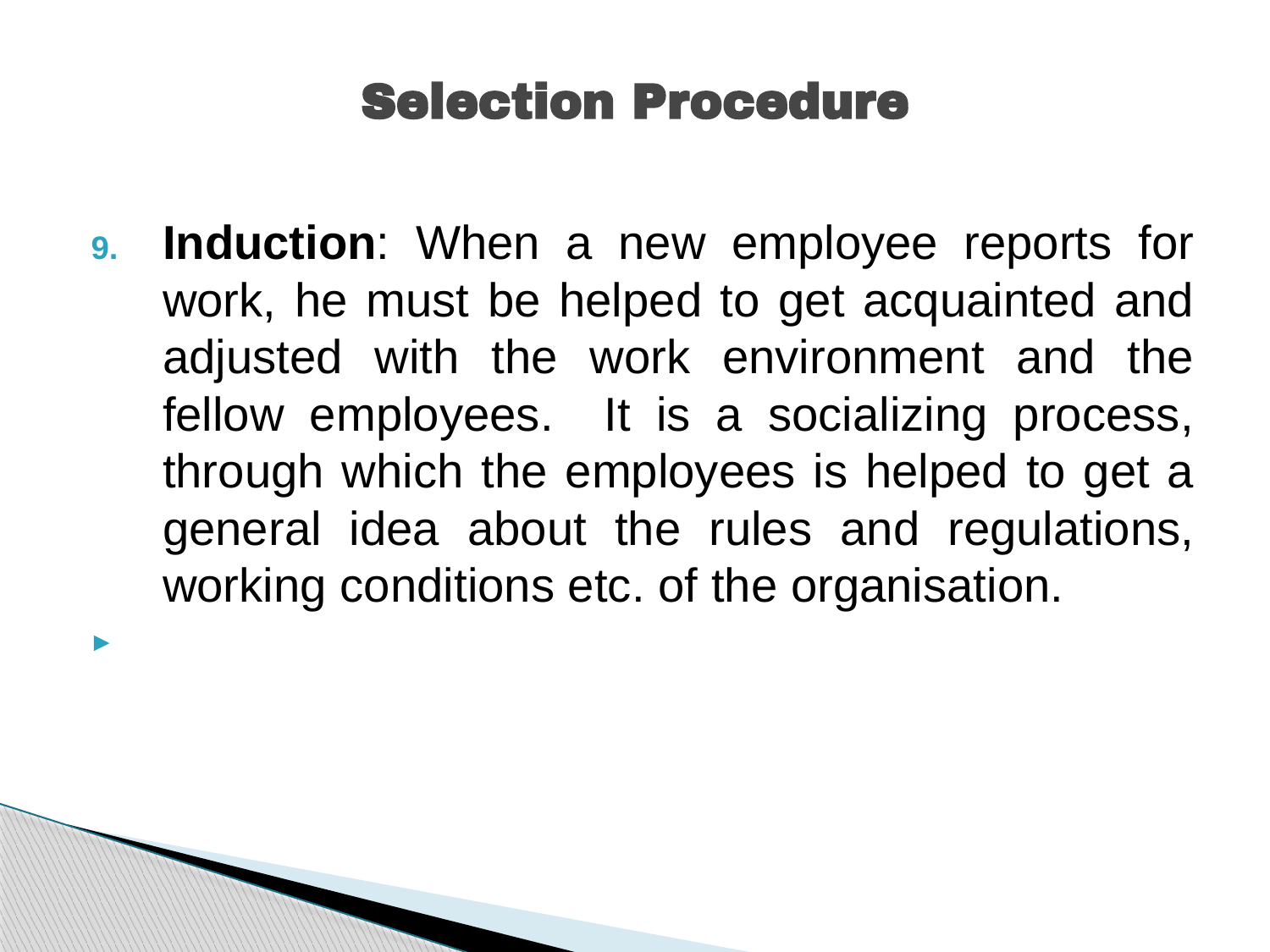

# Selection Procedure
Induction: When a new employee reports for work, he must be helped to get acquainted and adjusted with the work environment and the fellow employees.  It is a socializing process, through which the employees is helped to get a general idea about the rules and regulations, working conditions etc. of the organisation.